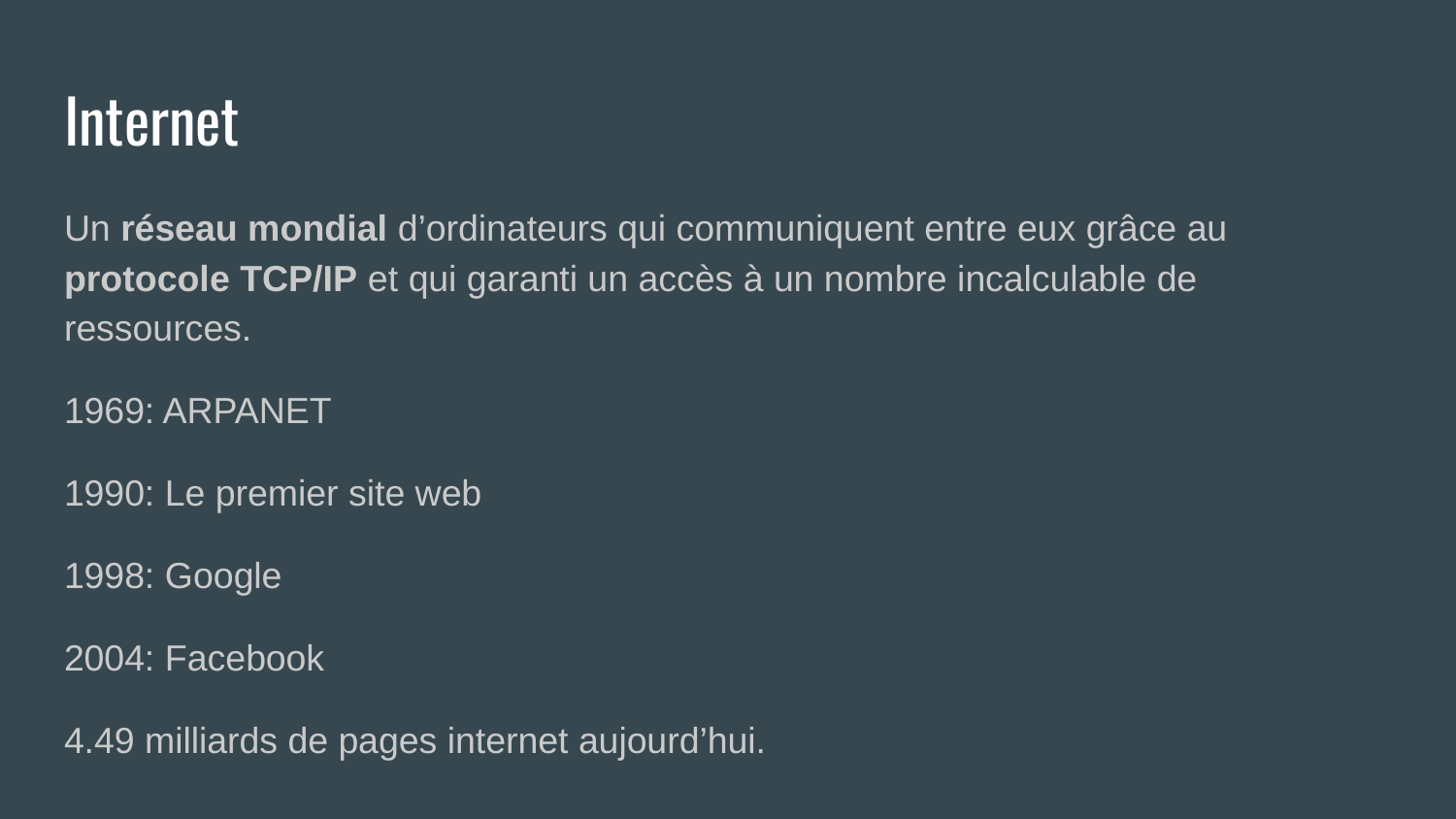

# Internet
Un réseau mondial d’ordinateurs qui communiquent entre eux grâce au protocole TCP/IP et qui garanti un accès à un nombre incalculable de ressources.
1969: ARPANET
1990: Le premier site web
1998: Google
2004: Facebook
4.49 milliards de pages internet aujourd’hui.